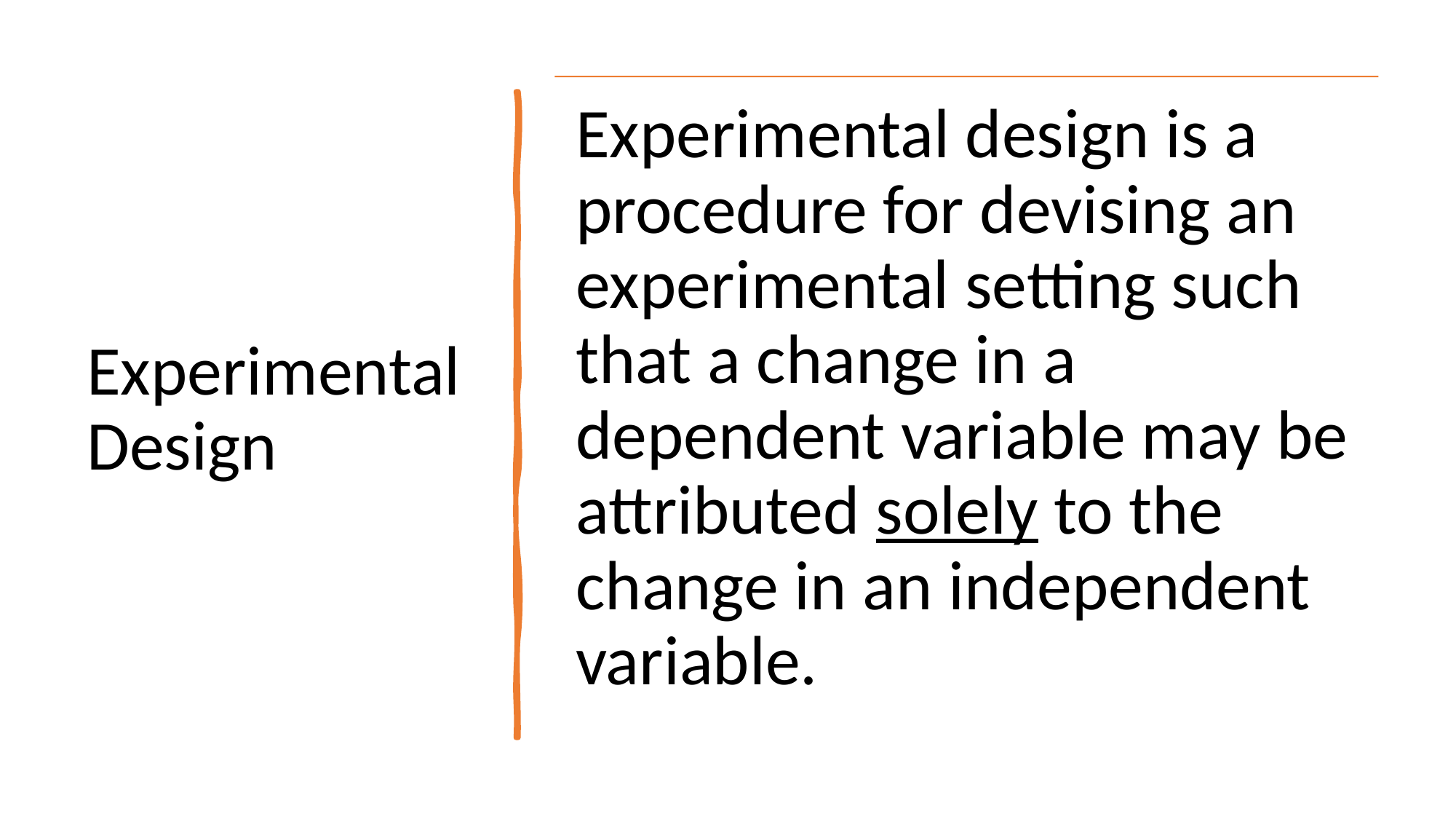

Experimental design is a procedure for devising an experimental setting such that a change in a dependent variable may be attributed solely to the change in an independent variable.
# Experimental Design

Mike Nguyen
33